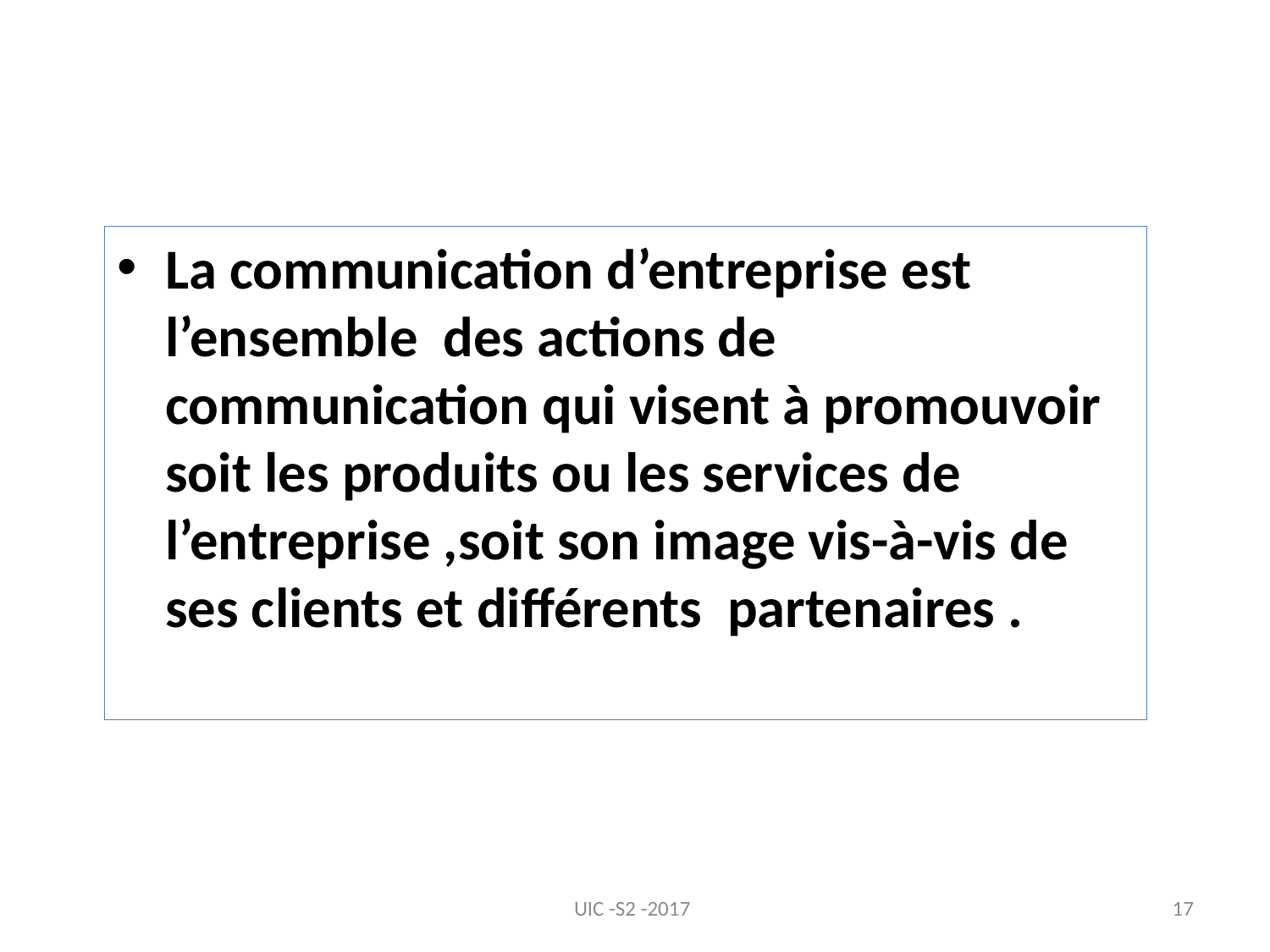

La communication d’entreprise est l’ensemble  des actions de communication qui visent à promouvoir soit les produits ou les services de l’entreprise ,soit son image vis-à-vis de ses clients et différents  partenaires .

UIC -S2 -2017
17